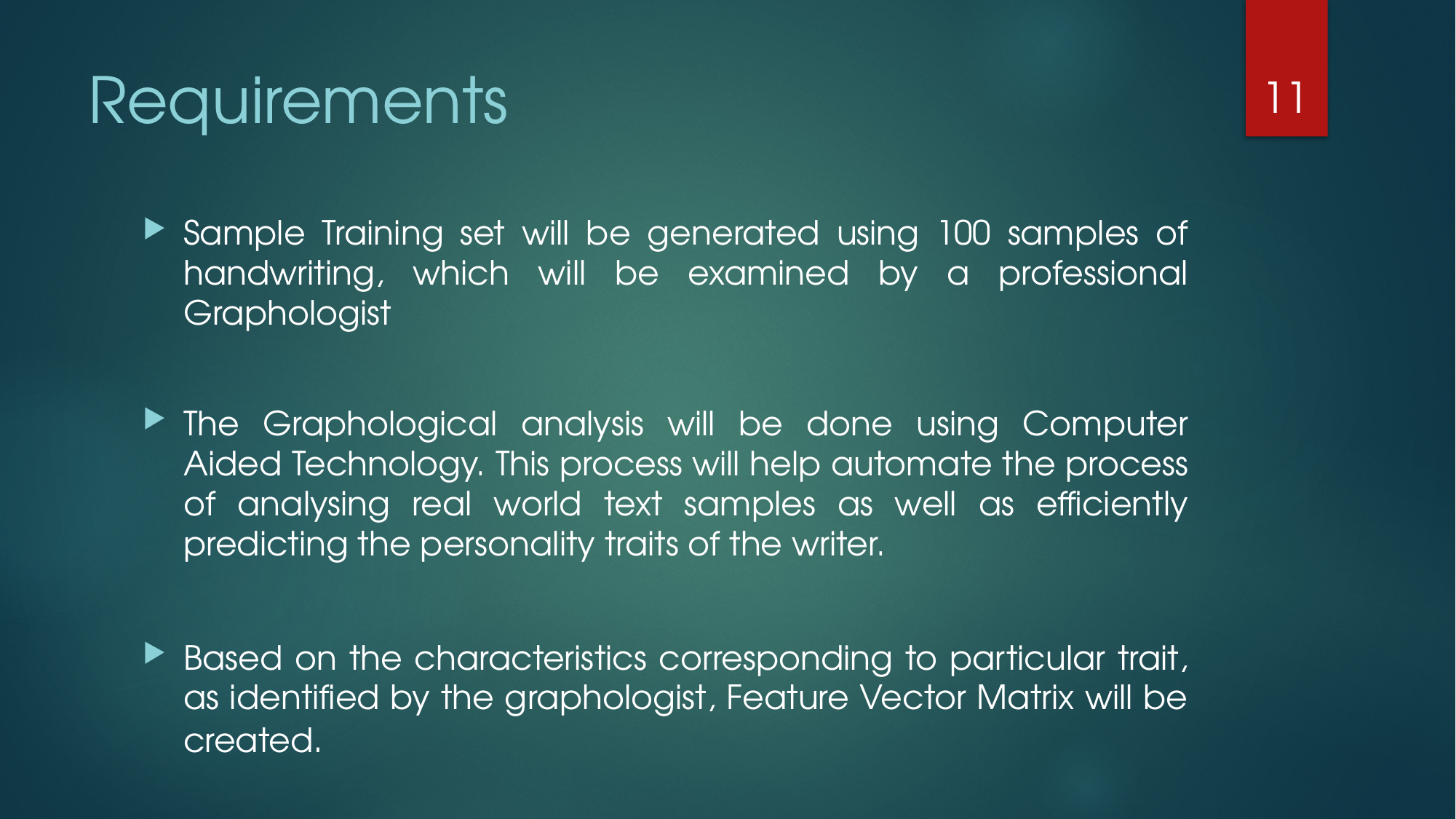

11
# Requirements
Sample Training set will be generated using 100 samples of handwriting, which will be examined by a professional Graphologist

The Graphological analysis will be done using Computer Aided Technology. This process will help automate the process of analysing real world text samples as well as efficiently predicting the personality traits of the writer.

Based on the characteristics corresponding to particular trait, as identified by the graphologist, Feature Vector Matrix will be created.